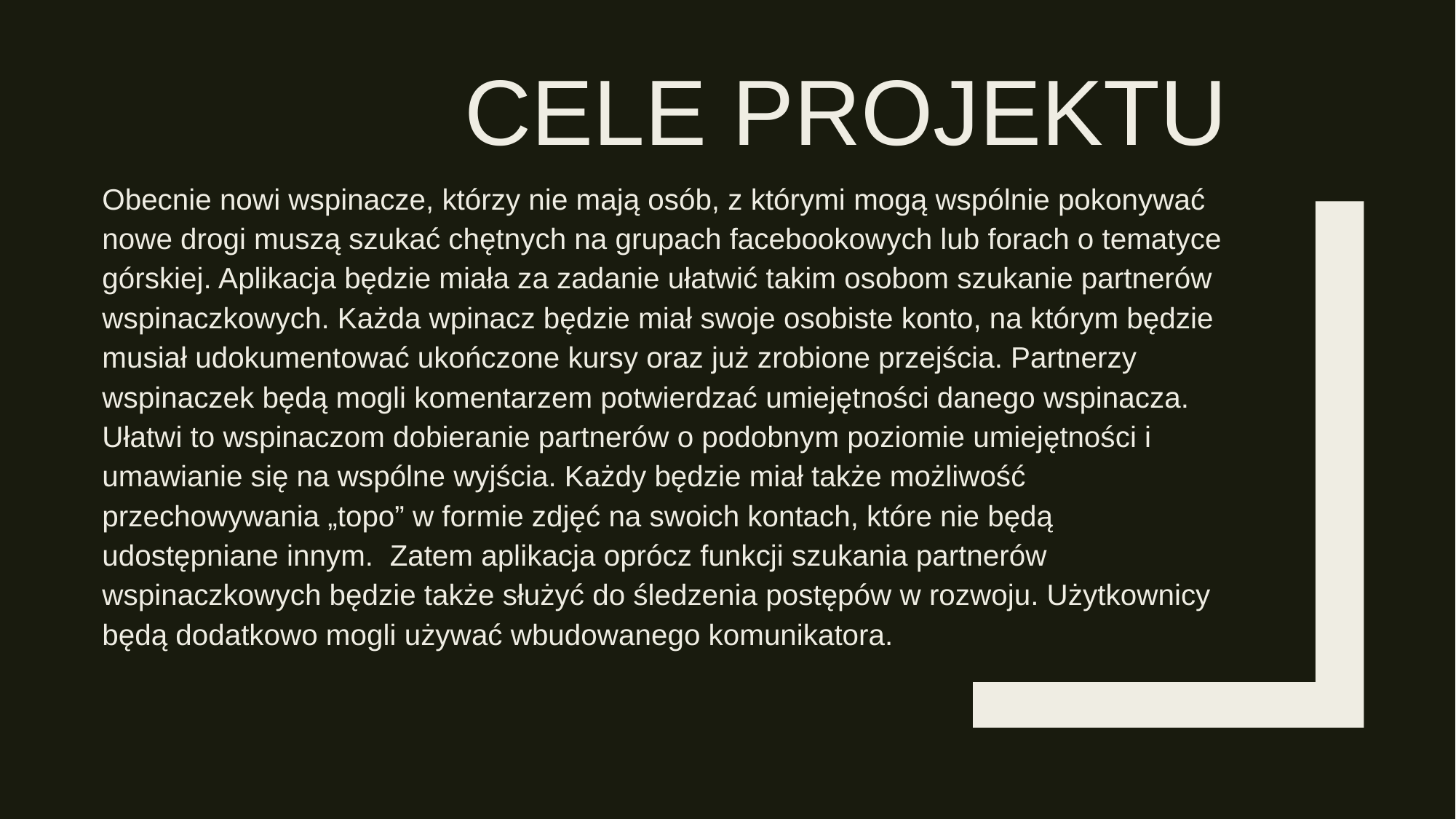

# Cele projektu
Obecnie nowi wspinacze, którzy nie mają osób, z którymi mogą wspólnie pokonywać nowe drogi muszą szukać chętnych na grupach facebookowych lub forach o tematyce górskiej. Aplikacja będzie miała za zadanie ułatwić takim osobom szukanie partnerów wspinaczkowych. Każda wpinacz będzie miał swoje osobiste konto, na którym będzie musiał udokumentować ukończone kursy oraz już zrobione przejścia. Partnerzy wspinaczek będą mogli komentarzem potwierdzać umiejętności danego wspinacza. Ułatwi to wspinaczom dobieranie partnerów o podobnym poziomie umiejętności i umawianie się na wspólne wyjścia. Każdy będzie miał także możliwość przechowywania „topo” w formie zdjęć na swoich kontach, które nie będą udostępniane innym.  Zatem aplikacja oprócz funkcji szukania partnerów wspinaczkowych będzie także służyć do śledzenia postępów w rozwoju. Użytkownicy będą dodatkowo mogli używać wbudowanego komunikatora.